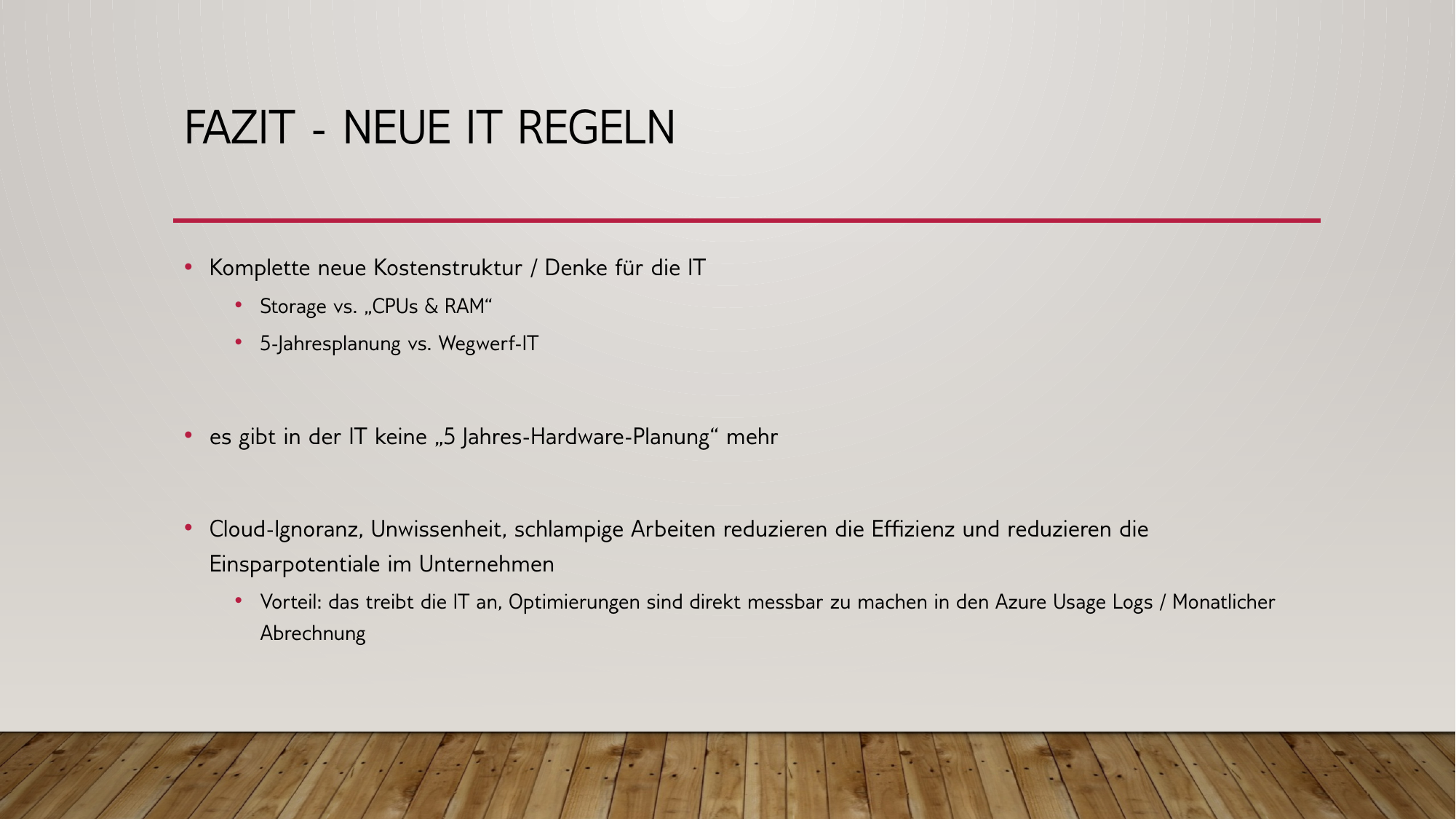

# Fazit - Neue IT Regeln
Komplette neue Kostenstruktur / Denke für die IT
Storage vs. „CPUs & RAM“
5-Jahresplanung vs. Wegwerf-IT

es gibt in der IT keine „5 Jahres-Hardware-Planung“ mehr

Cloud-Ignoranz, Unwissenheit, schlampige Arbeiten reduzieren die Effizienz und reduzieren die Einsparpotentiale im Unternehmen
Vorteil: das treibt die IT an, Optimierungen sind direkt messbar zu machen in den Azure Usage Logs / Monatlicher Abrechnung